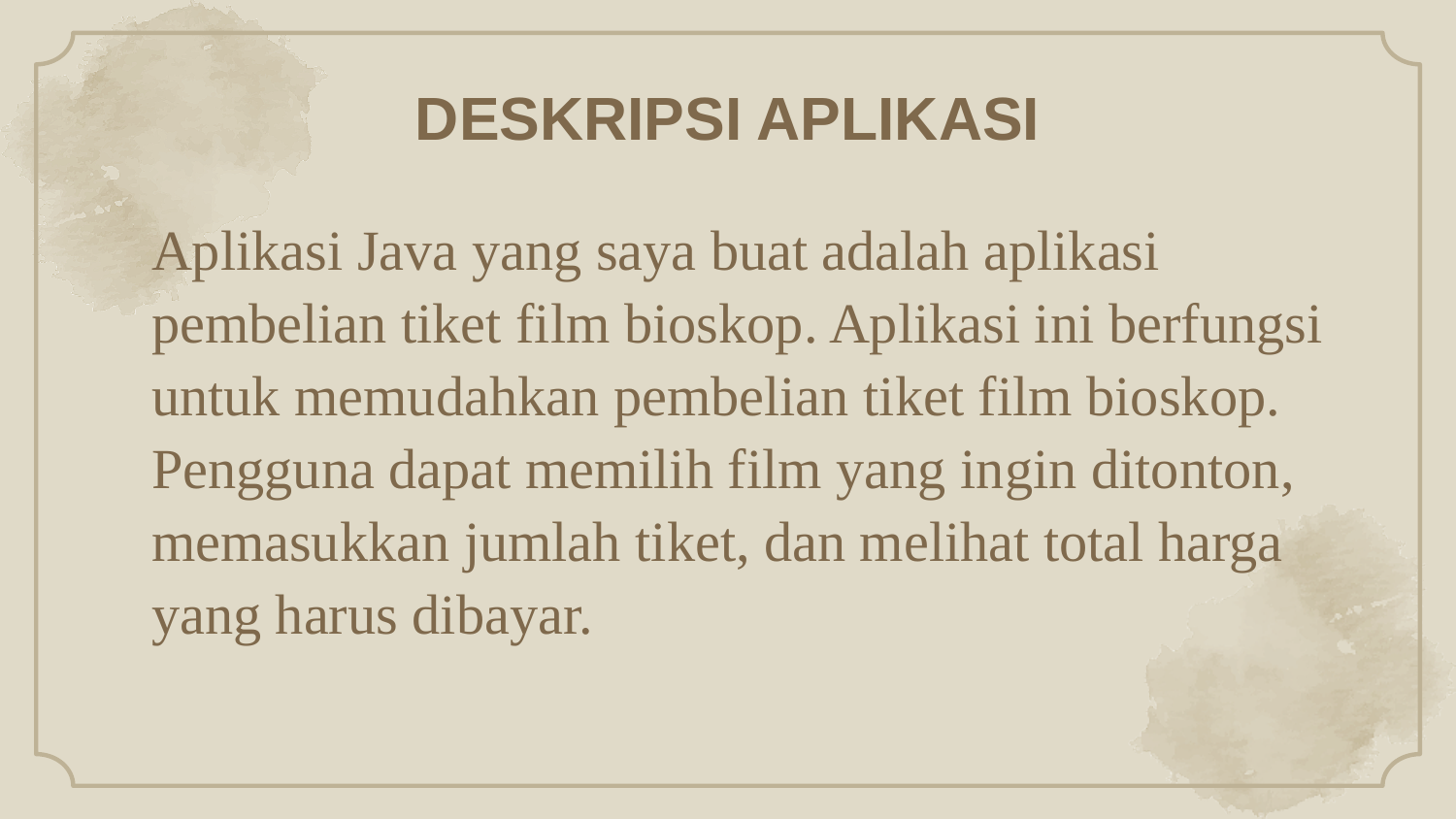

# DESKRIPSI APLIKASI
Aplikasi Java yang saya buat adalah aplikasi pembelian tiket film bioskop. Aplikasi ini berfungsi untuk memudahkan pembelian tiket film bioskop. Pengguna dapat memilih film yang ingin ditonton, memasukkan jumlah tiket, dan melihat total harga yang harus dibayar.